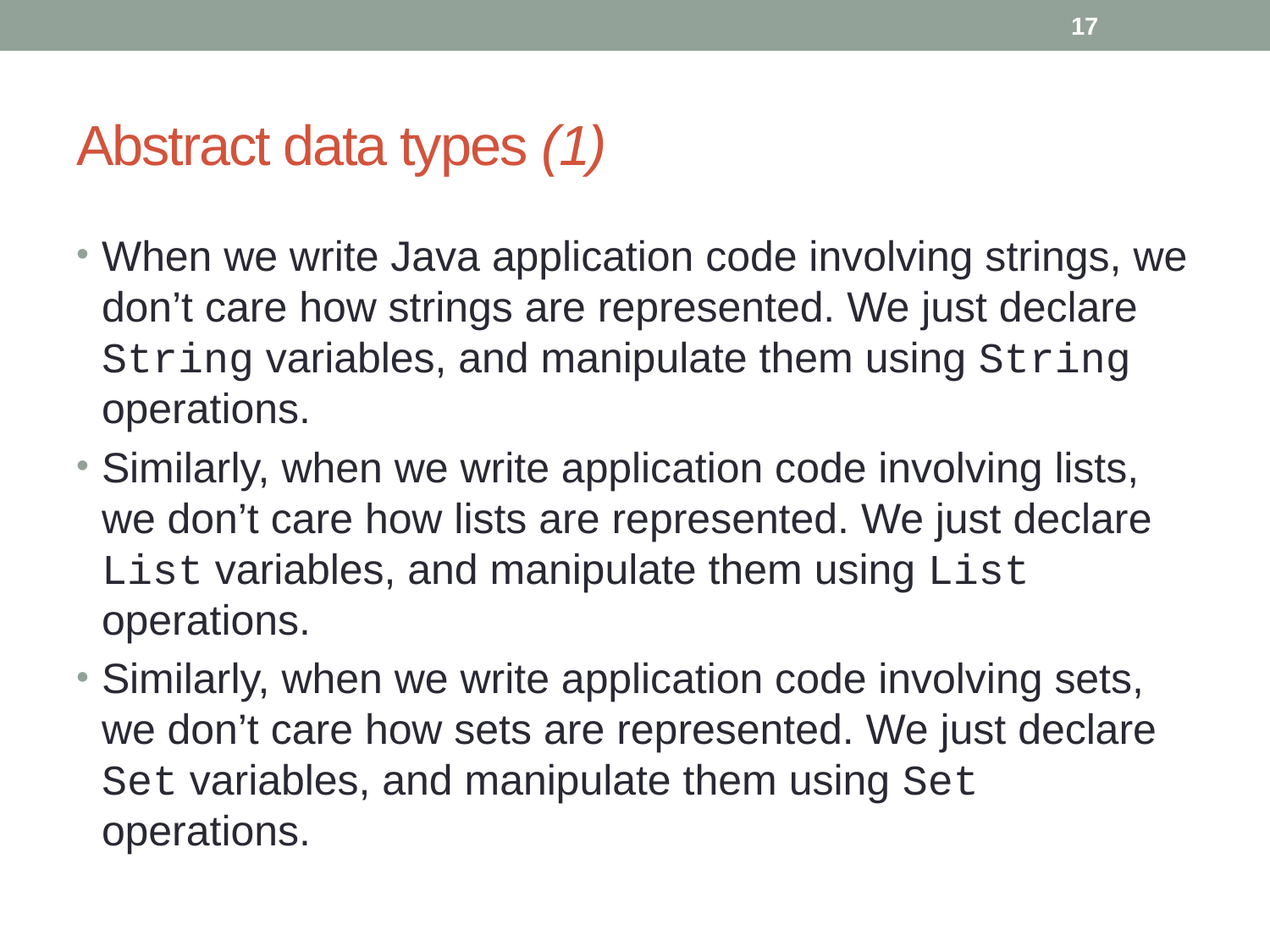

17
# Abstract data types (1)
When we write Java application code involving strings, we don’t care how strings are represented. We just declare String variables, and manipulate them using String operations.
Similarly, when we write application code involving lists, we don’t care how lists are represented. We just declare List variables, and manipulate them using List operations.
Similarly, when we write application code involving sets, we don’t care how sets are represented. We just declare Set variables, and manipulate them using Set operations.